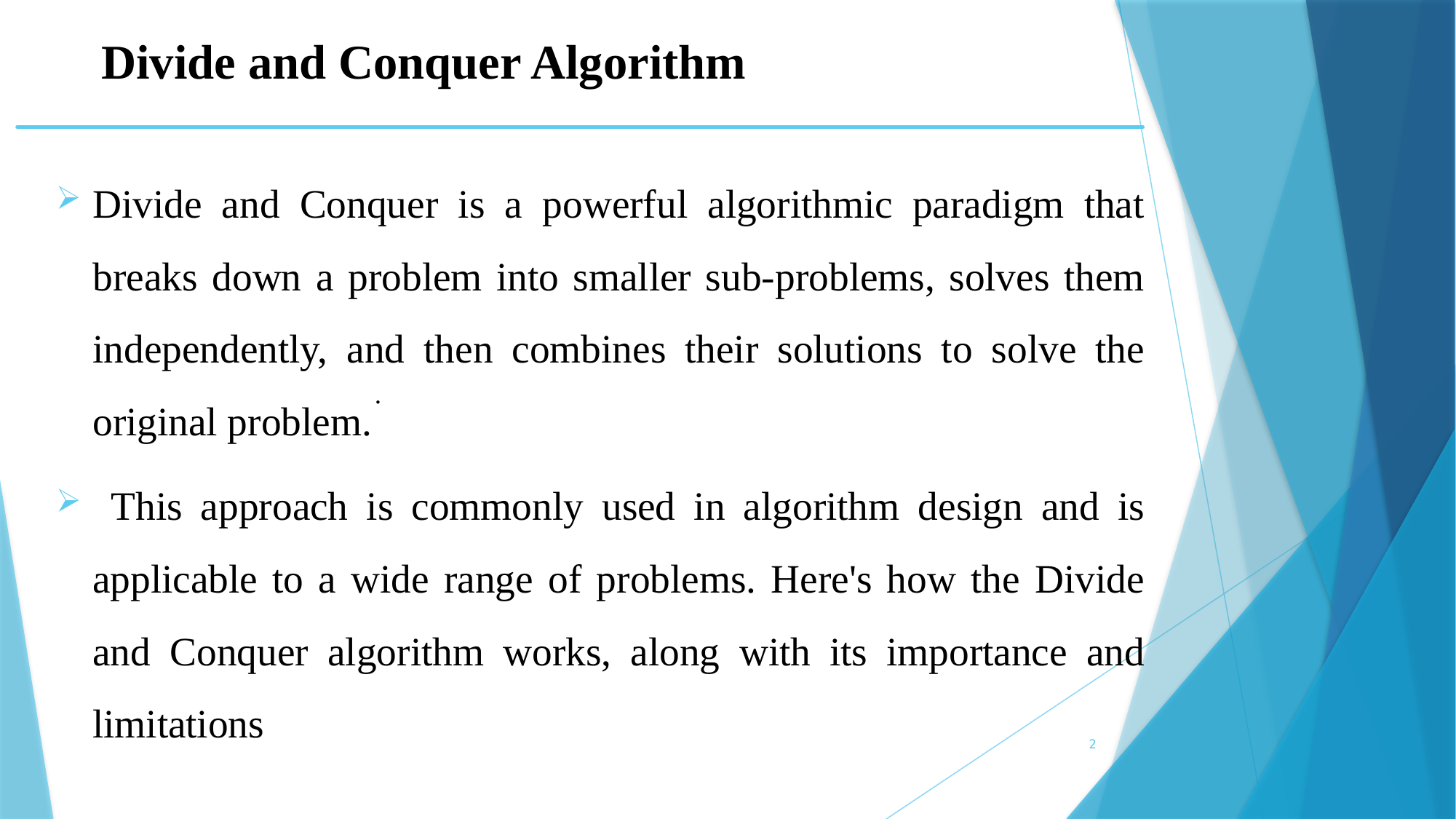

# Divide and Conquer Algorithm
Divide and Conquer is a powerful algorithmic paradigm that breaks down a problem into smaller sub-problems, solves them independently, and then combines their solutions to solve the original problem.
 This approach is commonly used in algorithm design and is applicable to a wide range of problems. Here's how the Divide and Conquer algorithm works, along with its importance and limitations
.
2